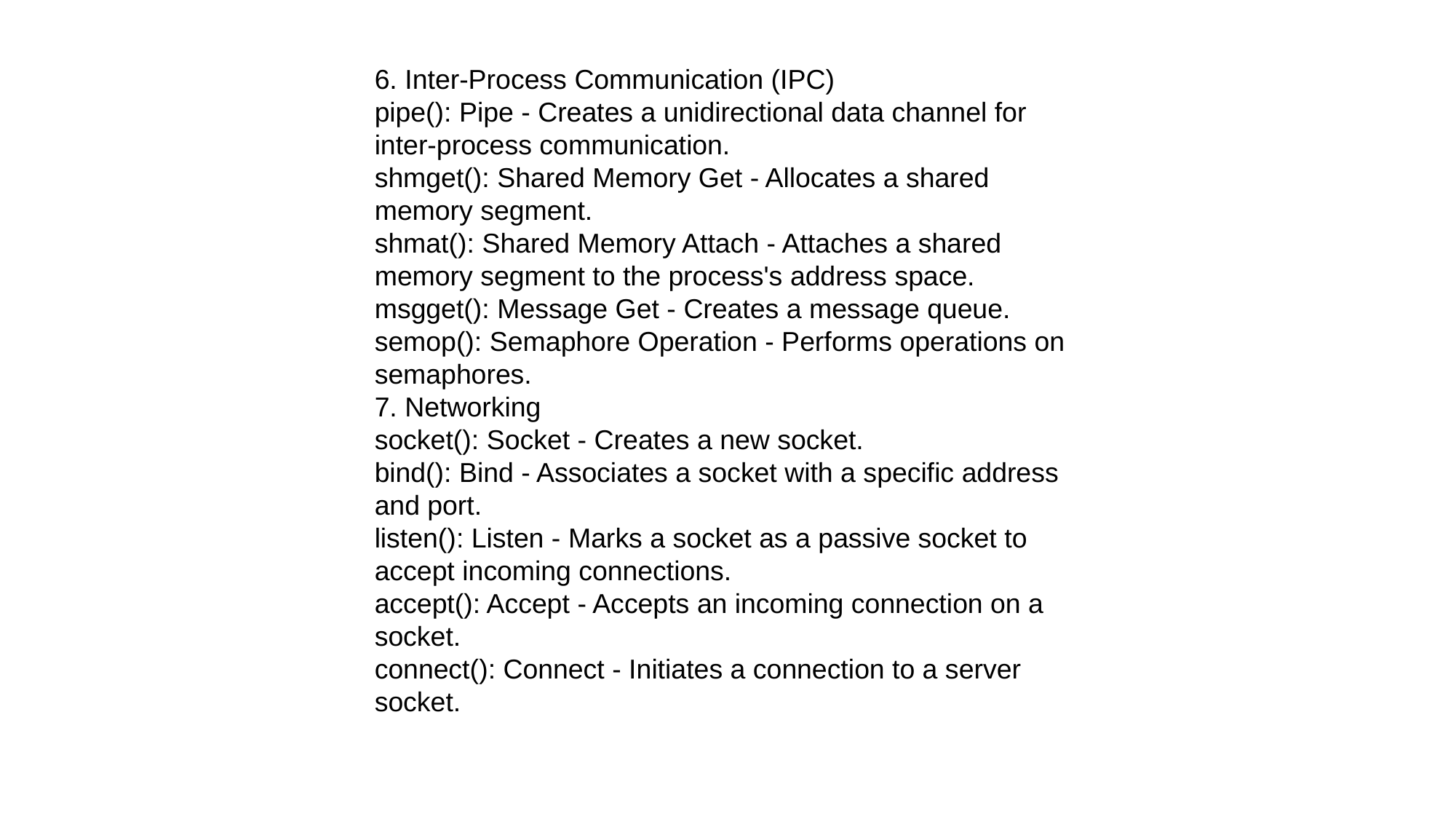

6. Inter-Process Communication (IPC)
pipe(): Pipe - Creates a unidirectional data channel for inter-process communication.
shmget(): Shared Memory Get - Allocates a shared memory segment.
shmat(): Shared Memory Attach - Attaches a shared memory segment to the process's address space.
msgget(): Message Get - Creates a message queue.
semop(): Semaphore Operation - Performs operations on semaphores.
7. Networking
socket(): Socket - Creates a new socket.
bind(): Bind - Associates a socket with a specific address and port.
listen(): Listen - Marks a socket as a passive socket to accept incoming connections.
accept(): Accept - Accepts an incoming connection on a socket.
connect(): Connect - Initiates a connection to a server socket.